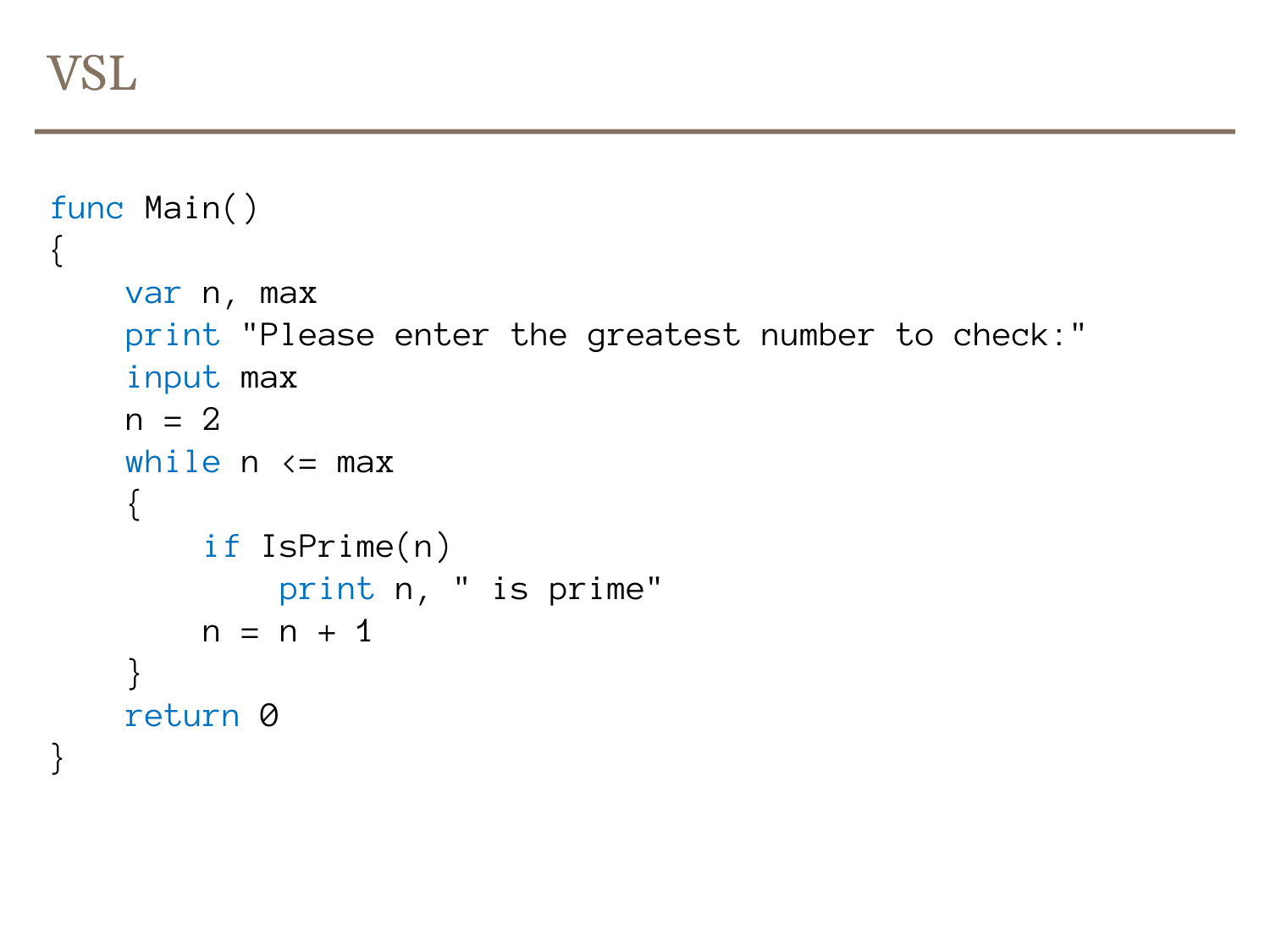

# VSL
func Main()
{
    var n, max
    print "Please enter the greatest number to check:"
    input max
    n = 2
    while n <= max
    {
        if IsPrime(n)
            print n, " is prime"
        n = n + 1
    }
    return 0
}